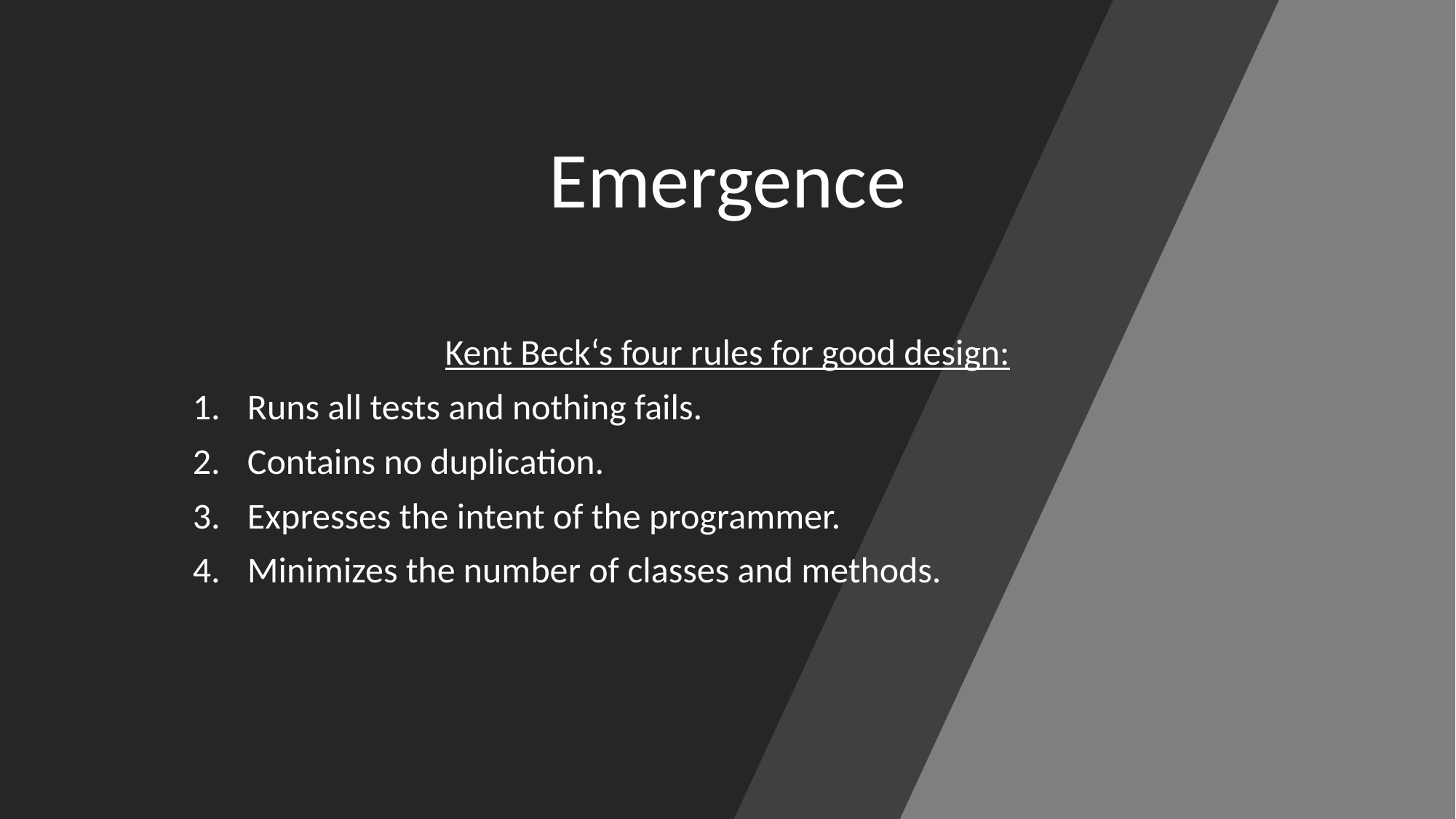

# Emergence
Kent Beck‘s four rules for good design:
Runs all tests and nothing fails.
Contains no duplication.
Expresses the intent of the programmer.
Minimizes the number of classes and methods.